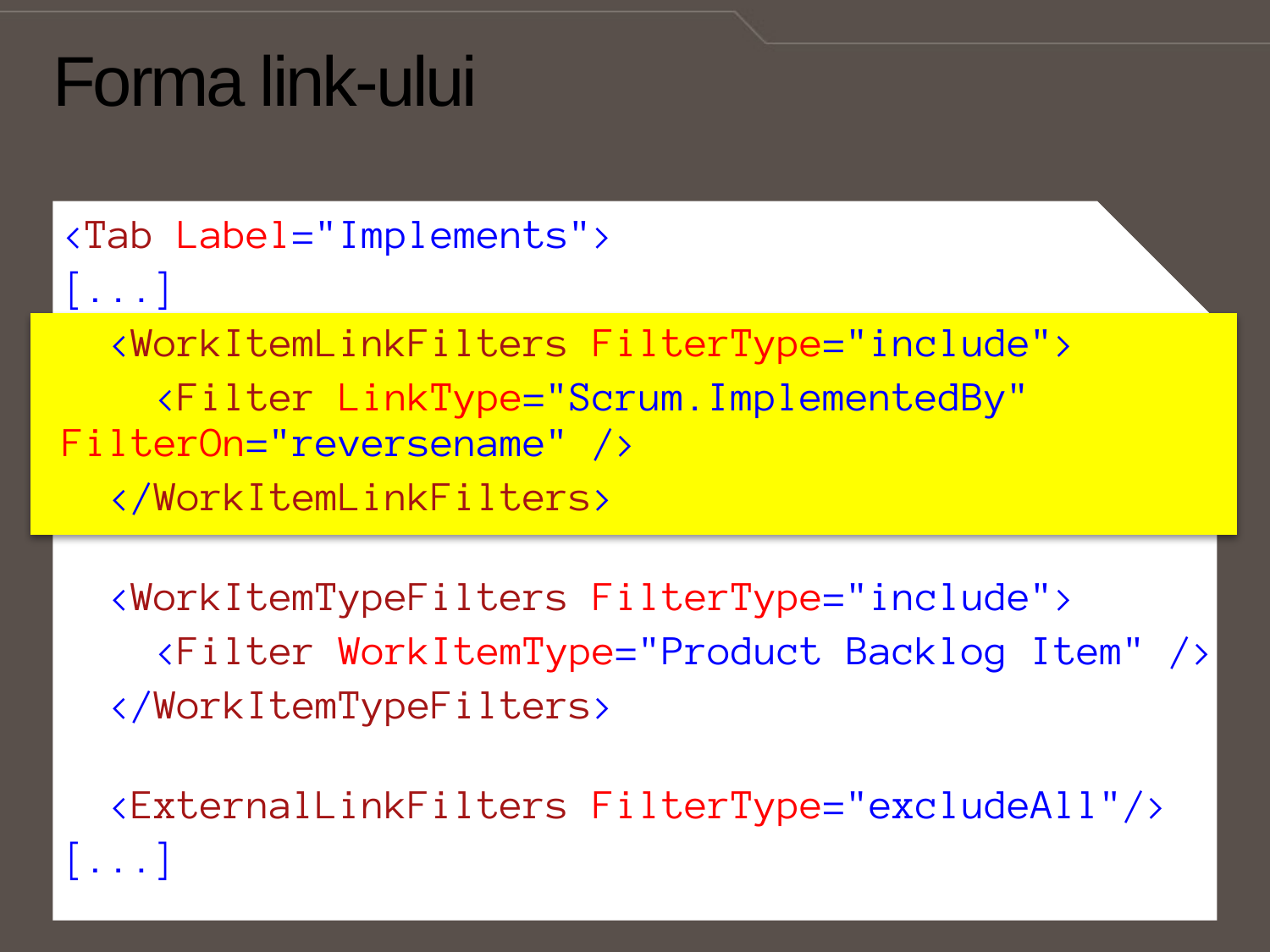

# Forma link-ului
<Tab Label="Implements">
[...]
  <WorkItemLinkFilters FilterType="include">
    <Filter LinkType="Scrum.ImplementedBy" FilterOn="reversename" />
  </WorkItemLinkFilters>
  <WorkItemTypeFilters FilterType="include">
    <Filter WorkItemType="Product Backlog Item" />
  </WorkItemTypeFilters>
  <ExternalLinkFilters FilterType="excludeAll"/>
[...]